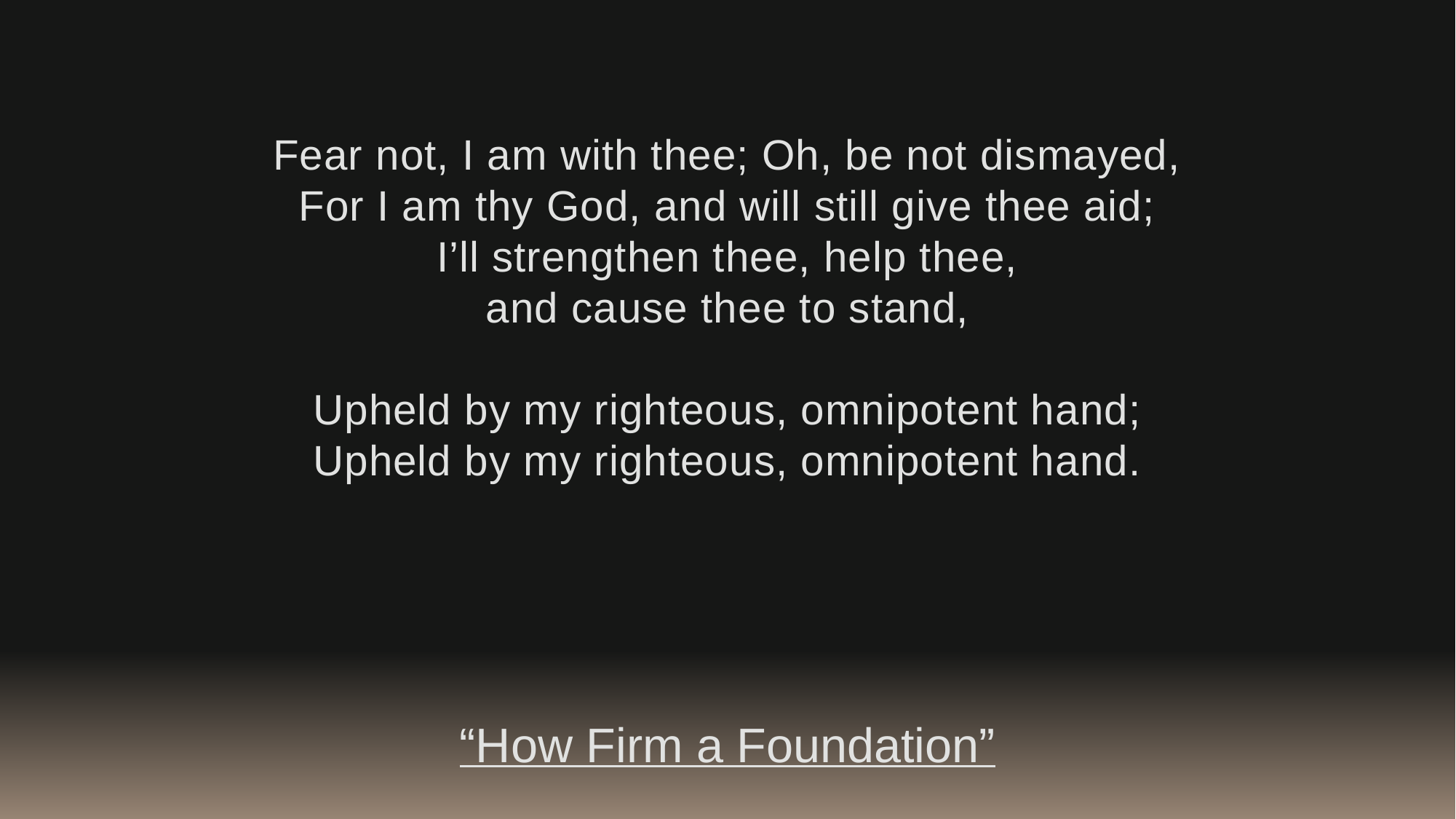

Fear not, I am with thee; Oh, be not dismayed,
For I am thy God, and will still give thee aid;
I’ll strengthen thee, help thee,
and cause thee to stand,

Upheld by my righteous, omnipotent hand;
Upheld by my righteous, omnipotent hand.

“How Firm a Foundation”